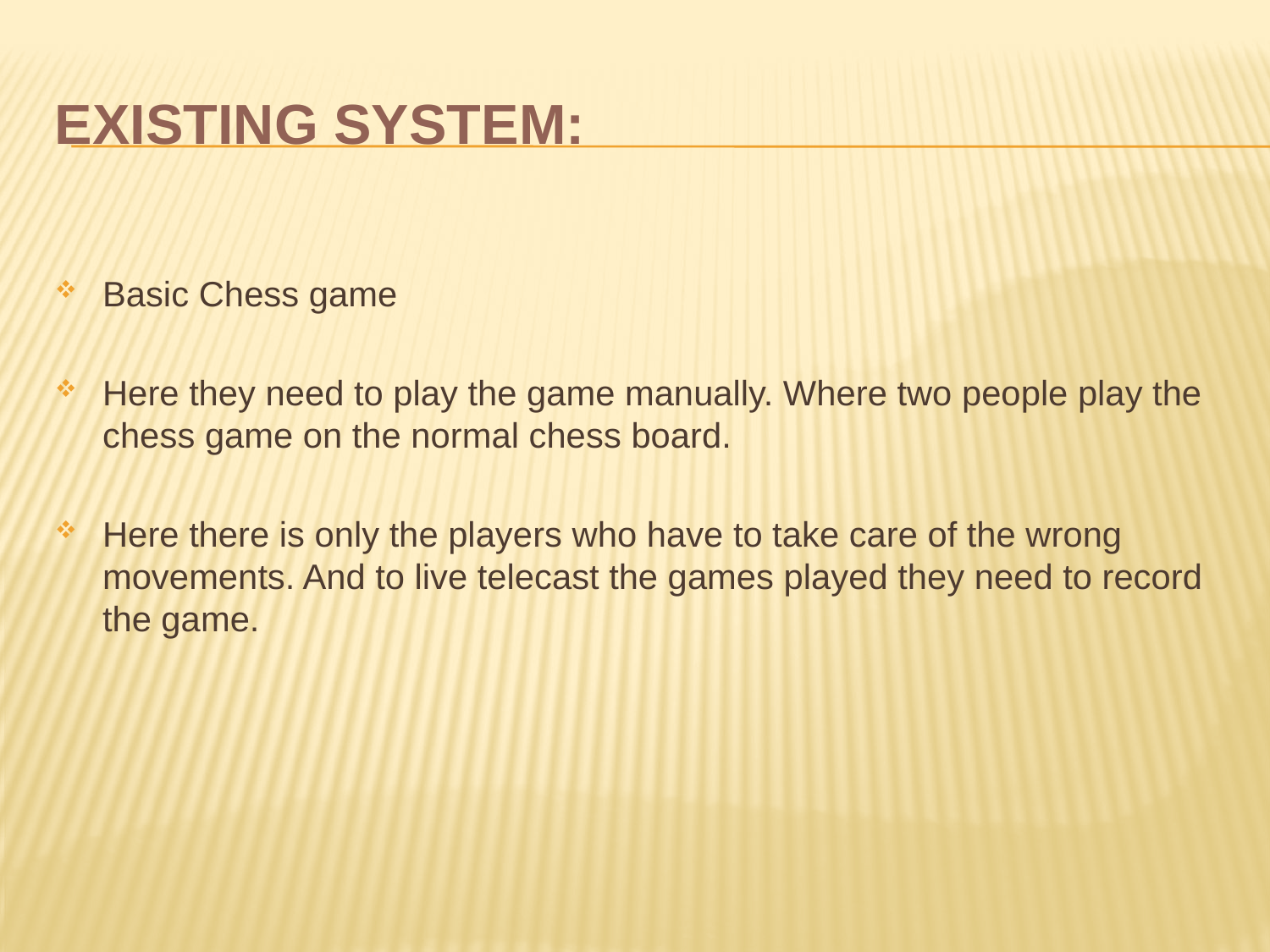

# Existing system:

Basic Chess game

Here they need to play the game manually. Where two people play the chess game on the normal chess board.

Here there is only the players who have to take care of the wrong movements. And to live telecast the games played they need to record the game.